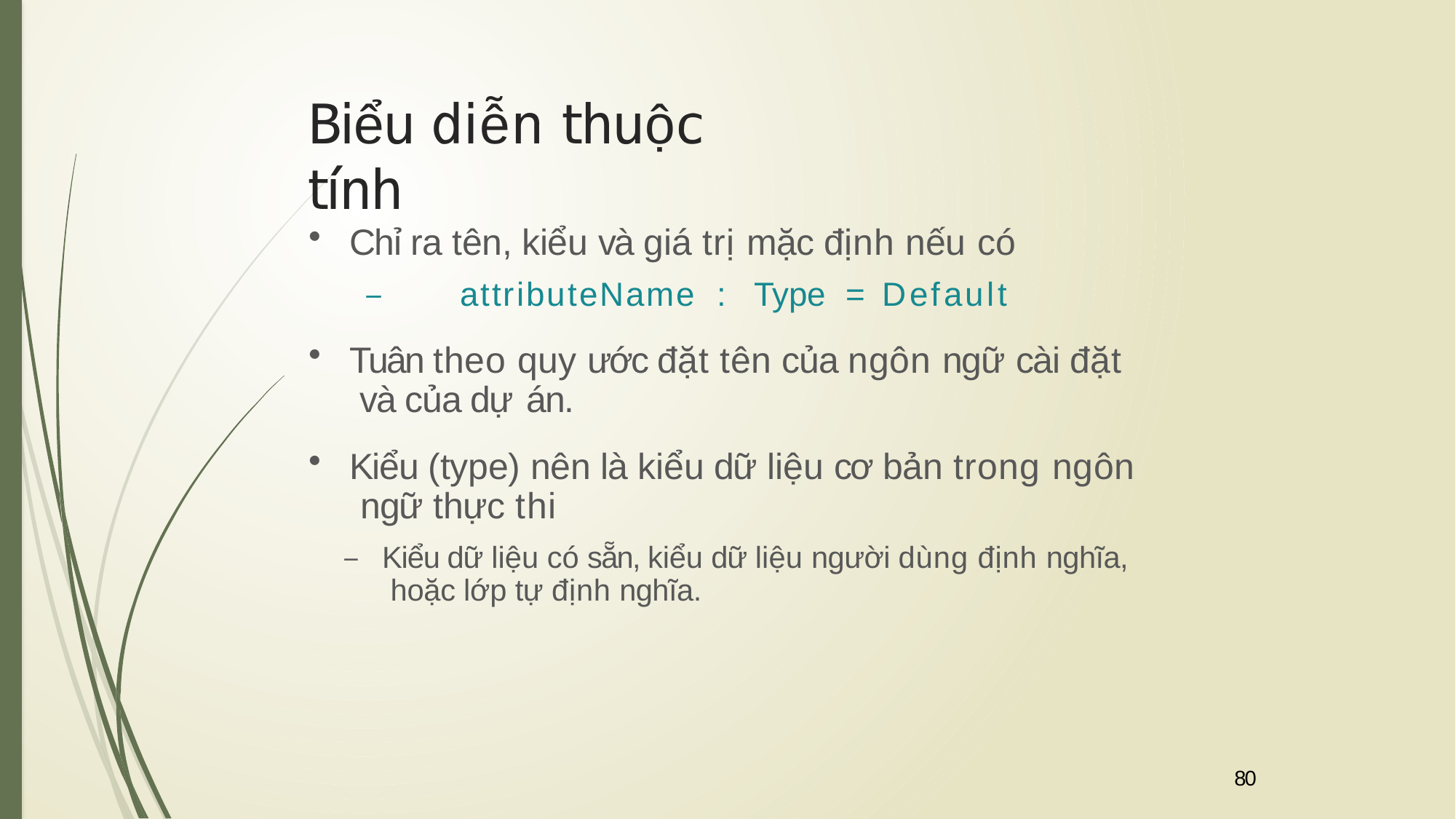

# Biểu diễn thuộc tính
Chỉ ra tên, kiểu và giá trị mặc định nếu có
−	attributeName	:	Type	=	Default
Tuân theo quy ước đặt tên của ngôn ngữ cài đặt  và của dự án.
Kiểu (type) nên là kiểu dữ liệu cơ bản trong ngôn  ngữ thực thi
−	Kiểu dữ liệu có sẵn, kiểu dữ liệu người dùng định nghĩa,  hoặc lớp tự định nghĩa.
80